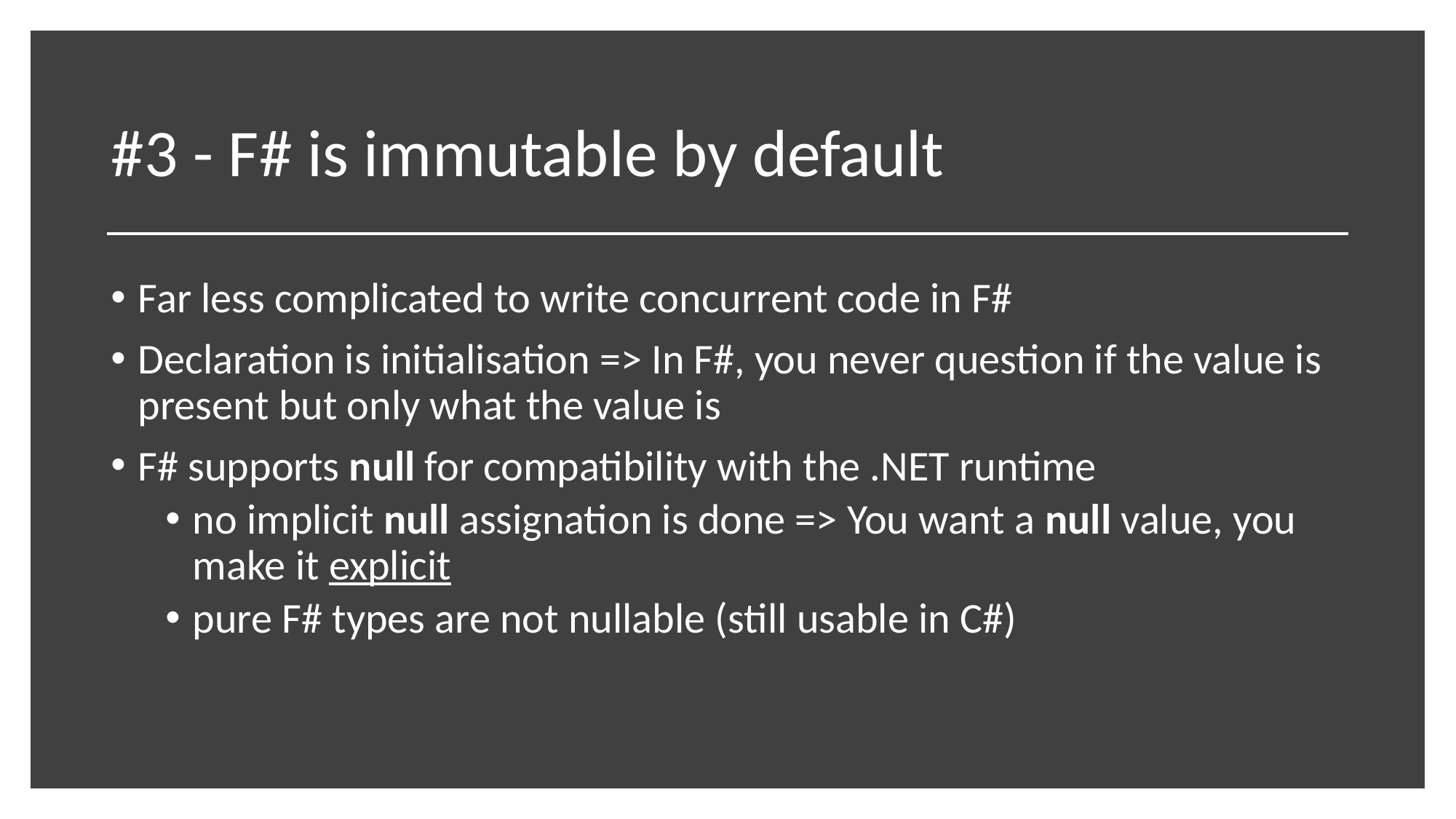

# #3 - F# is immutable by default
Far less complicated to write concurrent code in F#
Declaration is initialisation => In F#, you never question if the value is present but only what the value is
F# supports null for compatibility with the .NET runtime
no implicit null assignation is done => You want a null value, you make it explicit
pure F# types are not nullable (still usable in C#)